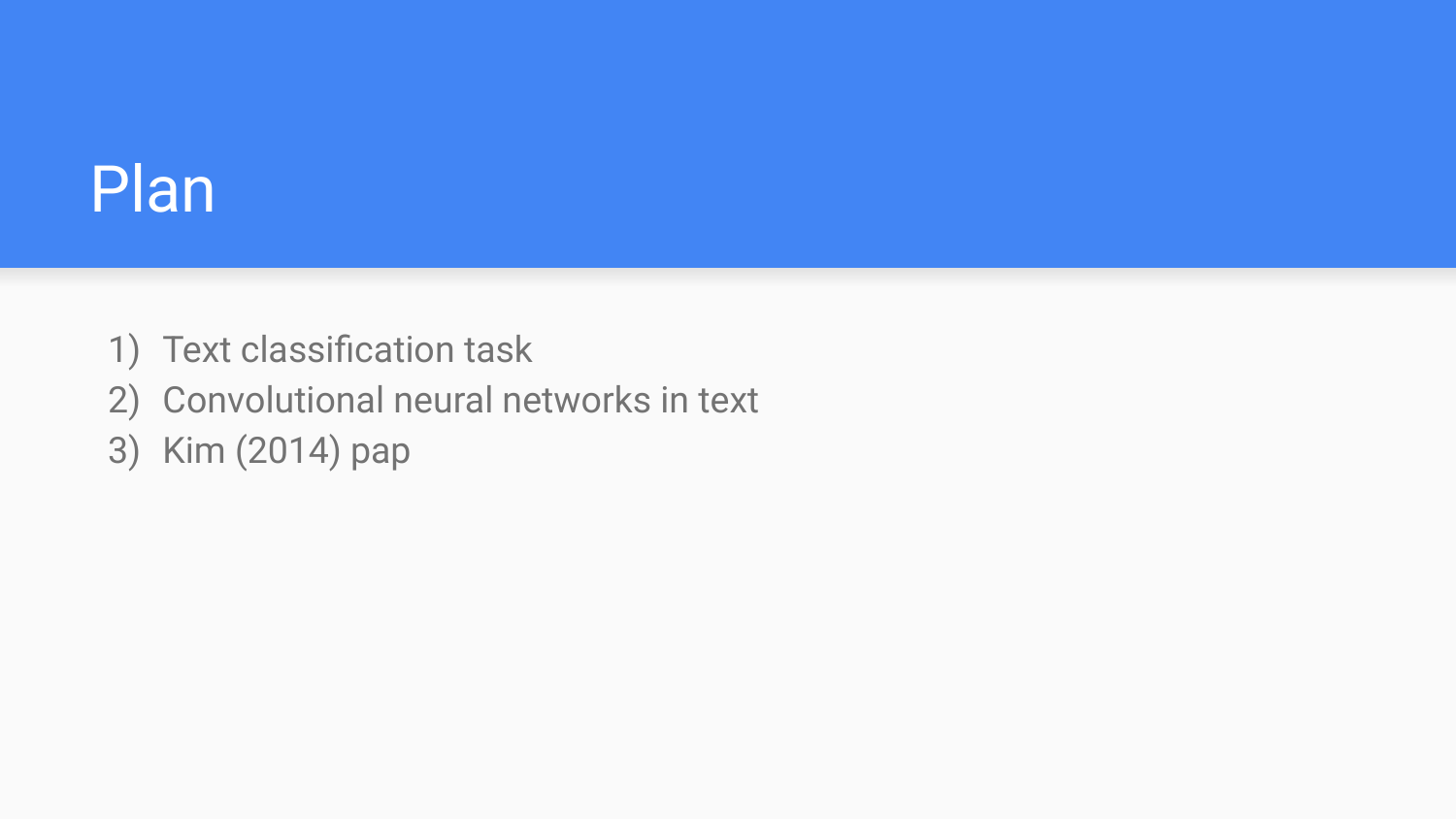

# Plan
Text classification task
Convolutional neural networks in text
Kim (2014) pap